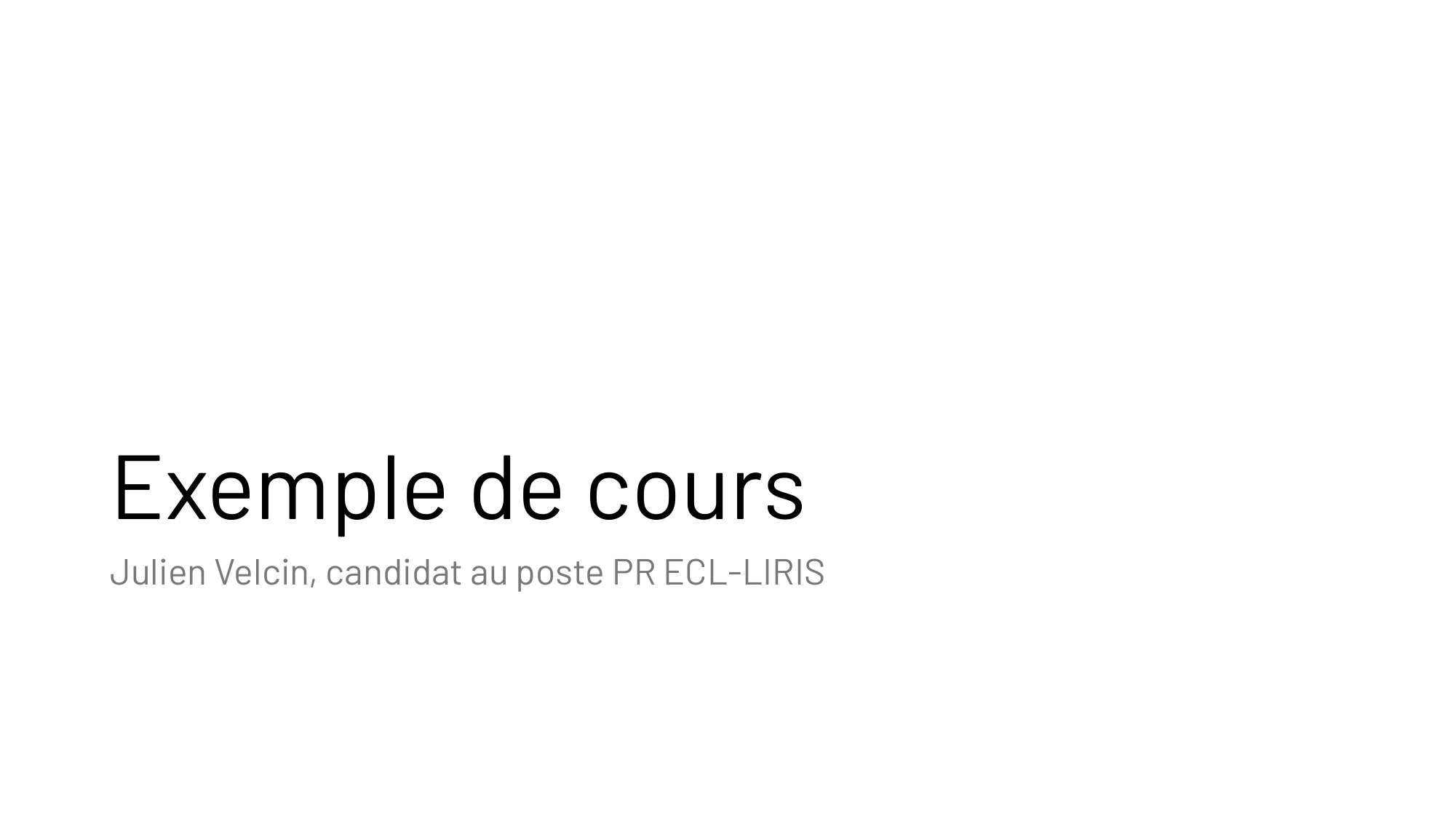

# Exemple de cours
Julien Velcin, candidat au poste PR ECL-LIRIS